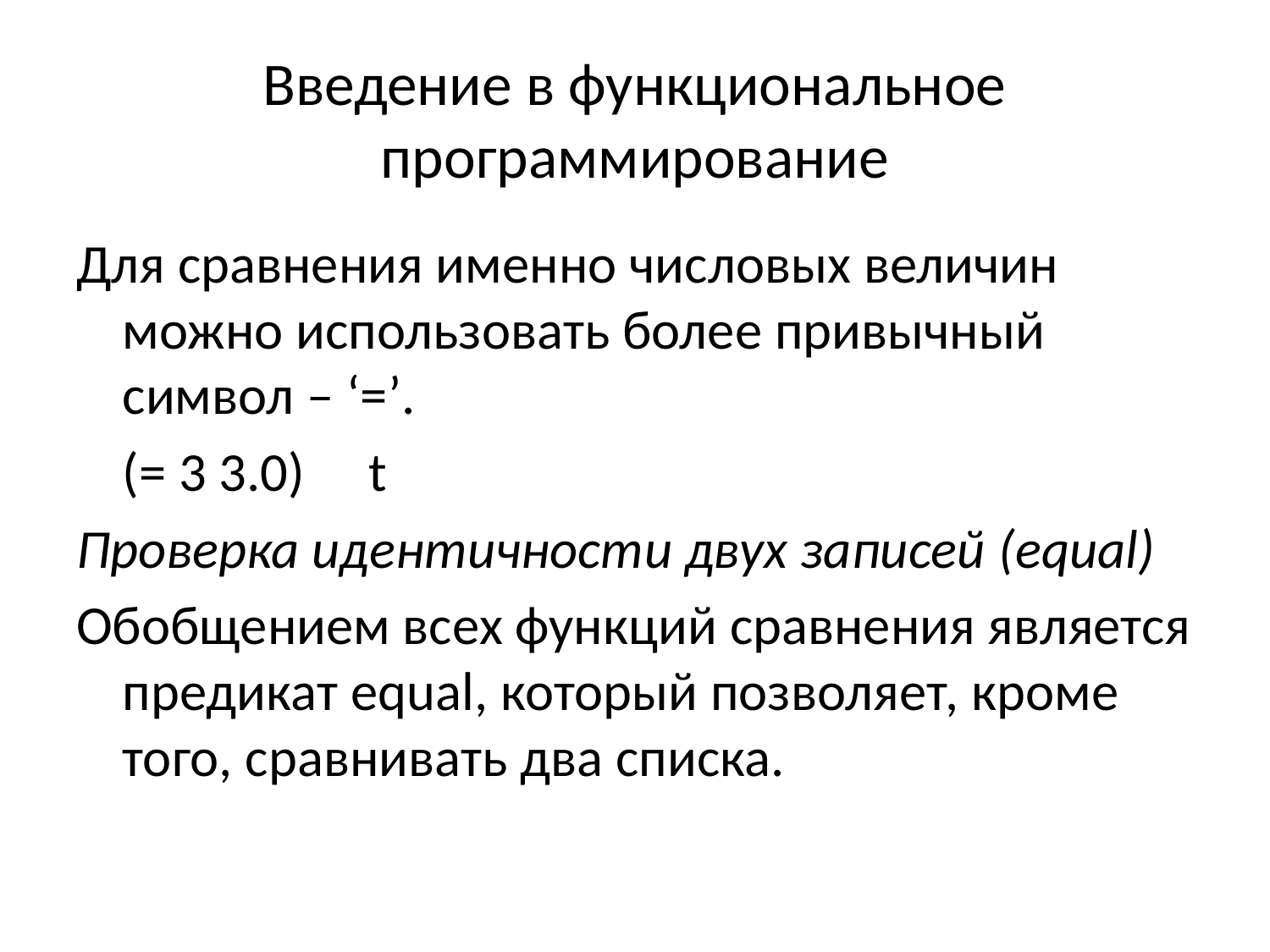

# Введение в функциональное программирование
Для сравнения именно числовых величин можно использовать более привычный символ – ‘=’.
	(= 3 3.0)	t
Проверка идентичности двух записей (equal)
Обобщением всех функций сравнения является предикат equal, который позволяет, кроме того, сравнивать два списка.